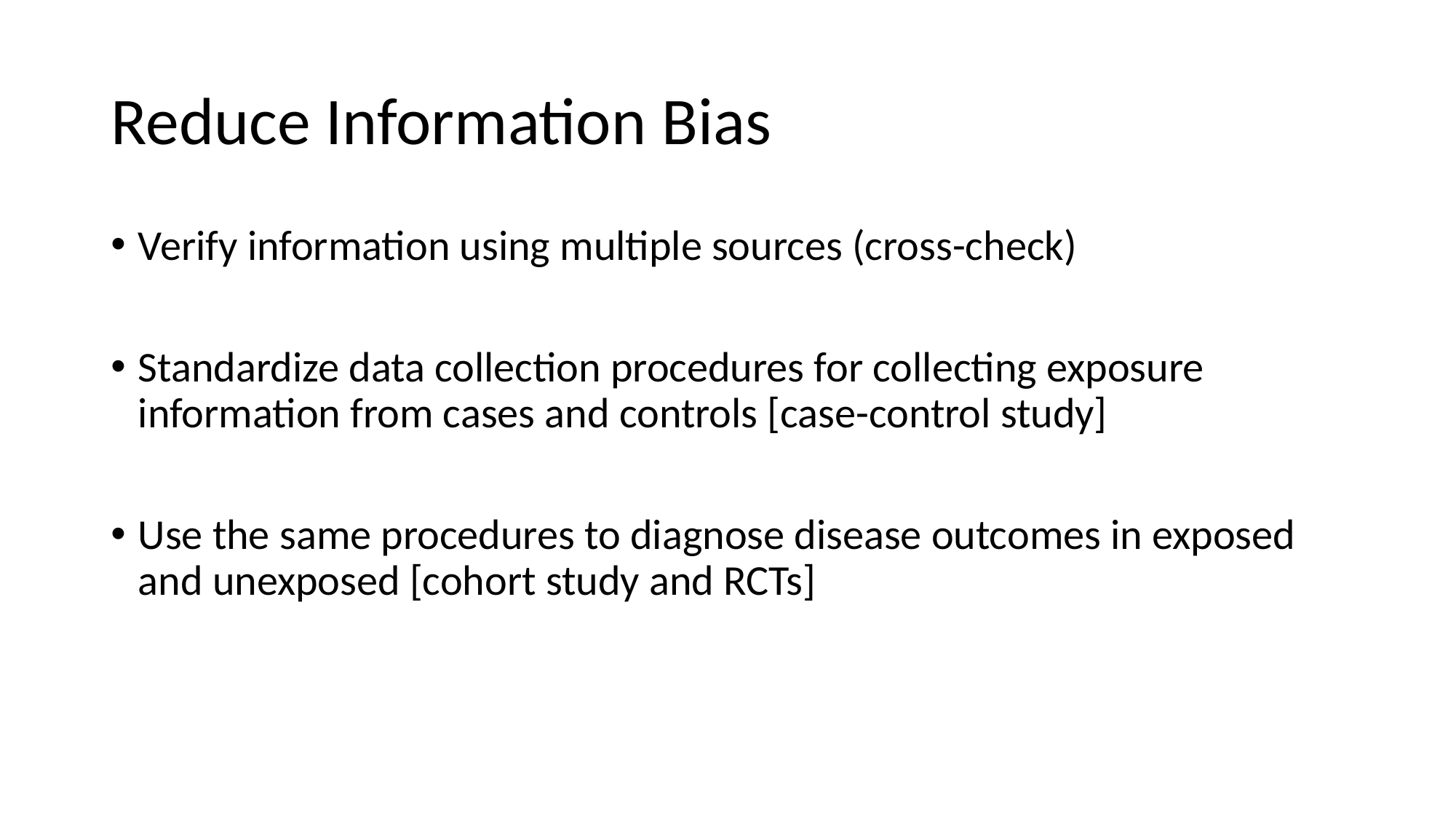

# Reduce Information Bias
Verify information using multiple sources (cross-check)

Standardize data collection procedures for collecting exposure information from cases and controls [case-control study]

Use the same procedures to diagnose disease outcomes in exposed and unexposed [cohort study and RCTs]